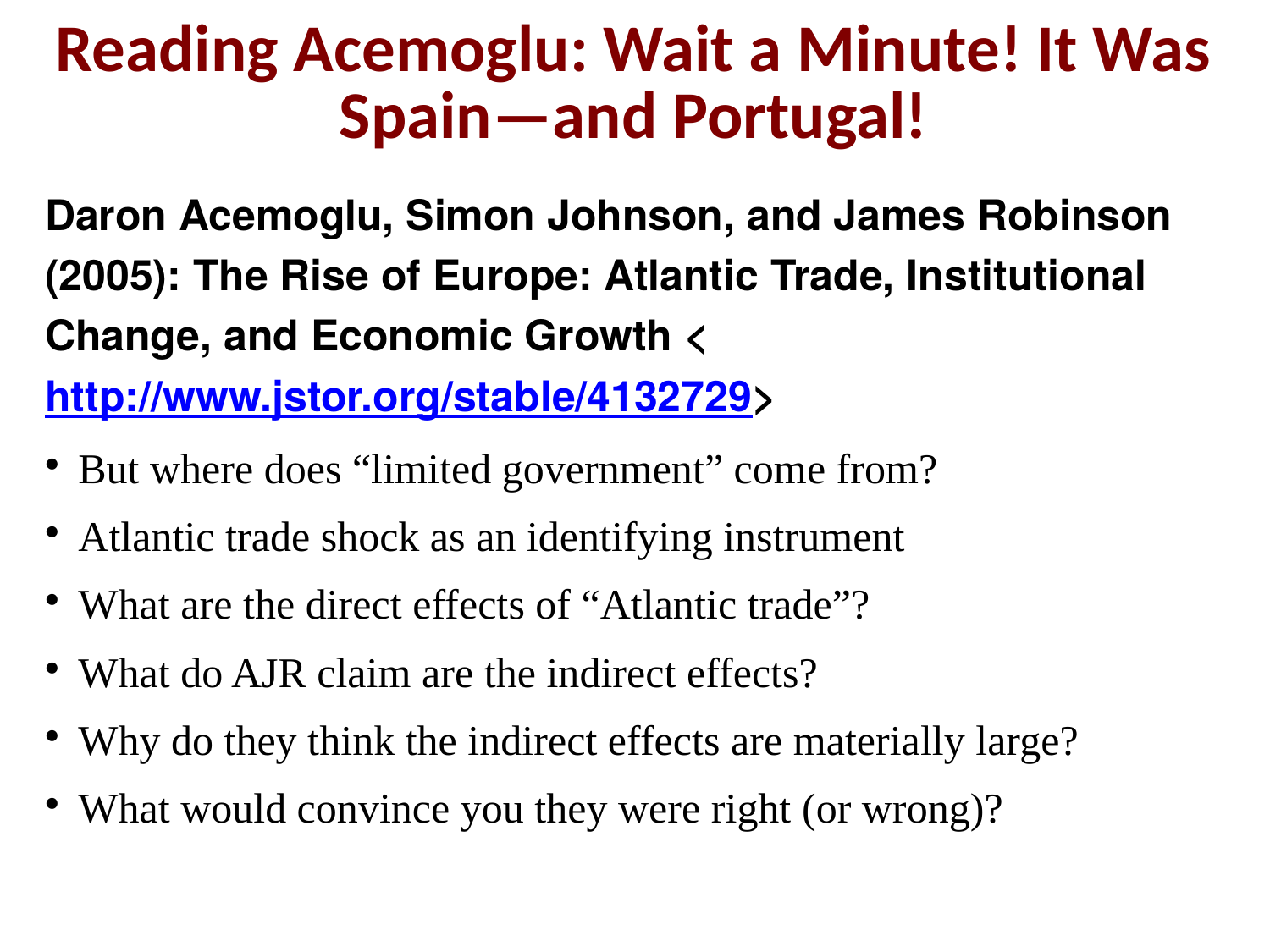

Reading Acemoglu: Wait a Minute! It Was Spain—and Portugal!
Daron Acemoglu, Simon Johnson, and James Robinson (2005): The Rise of Europe: Atlantic Trade, Institutional Change, and Economic Growth <http://www.jstor.org/stable/4132729>
But where does “limited government” come from?
Atlantic trade shock as an identifying instrument
What are the direct effects of “Atlantic trade”?
What do AJR claim are the indirect effects?
Why do they think the indirect effects are materially large?
What would convince you they were right (or wrong)?